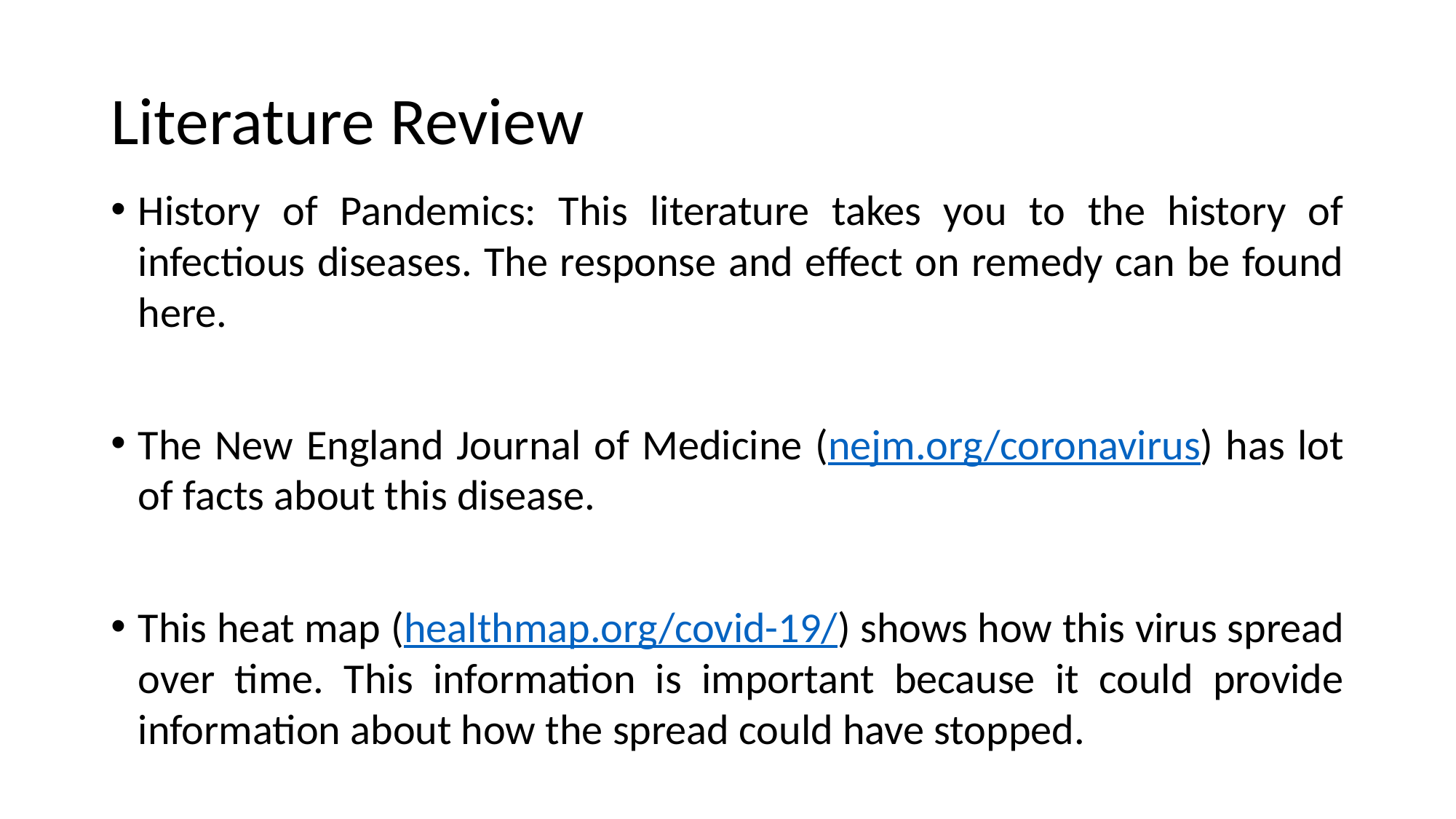

# Literature Review
History of Pandemics: This literature takes you to the history of infectious diseases. The response and effect on remedy can be found here.

The New England Journal of Medicine (nejm.org/coronavirus) has lot of facts about this disease.

This heat map (healthmap.org/covid-19/) shows how this virus spread over time. This information is important because it could provide information about how the spread could have stopped.